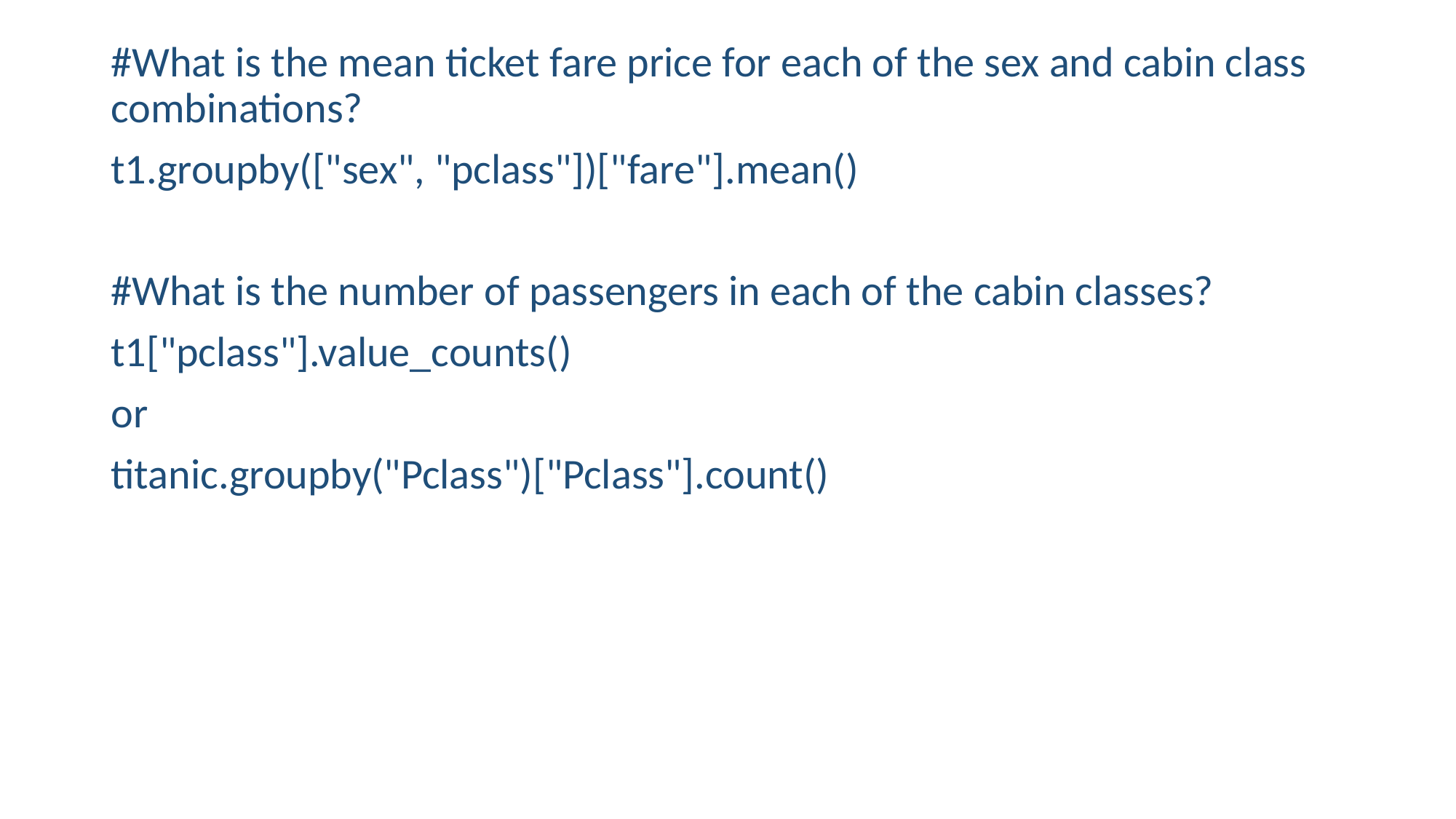

#What is the mean ticket fare price for each of the sex and cabin class combinations?
t1.groupby(["sex", "pclass"])["fare"].mean()

#What is the number of passengers in each of the cabin classes?
t1["pclass"].value_counts()
or
titanic.groupby("Pclass")["Pclass"].count()